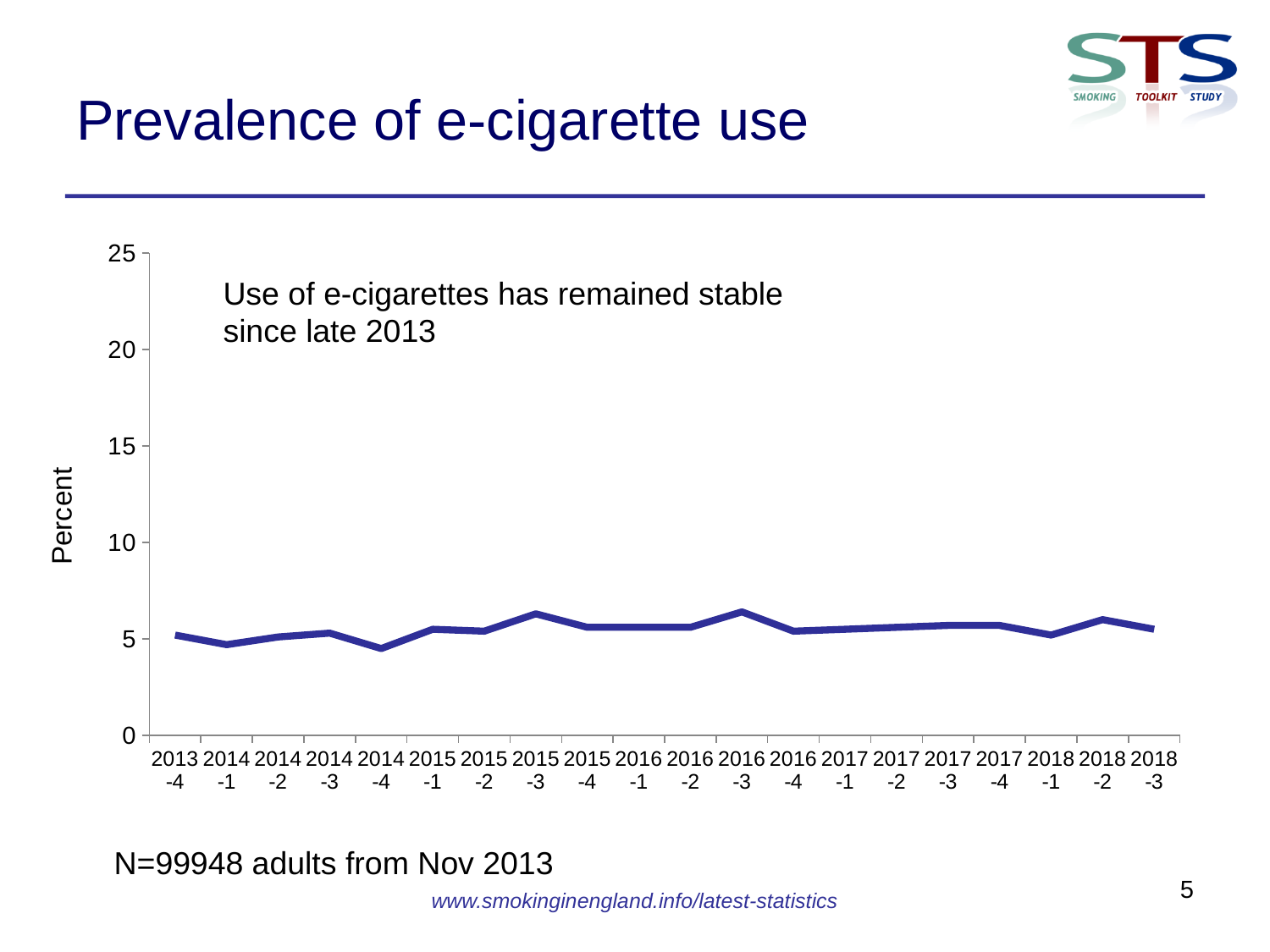

# Prevalence of e-cigarette use

### Chart

| Category | E-cig prevalence |
|---|---|
| 2013-4 | 5.2 |
| 2014-1 | 4.7 |
| 2014-2 | 5.1 |
| 2014-3 | 5.3 |
| 2014-4 | 4.5 |
| 2015-1 | 5.5 |
| 2015-2 | 5.4 |
| 2015-3 | 6.3 |
| 2015-4 | 5.6 |
| 2016-1 | 5.6 |
| 2016-2 | 5.6 |
| 2016-3 | 6.4 |
| 2016-4 | 5.4 |
| 2017-1 | 5.5 |
| 2017-2 | 5.6 |
| 2017-3 | 5.7 |
| 2017-4 | 5.7 |
| 2018-1 | 5.2 |
| 2018-2 | 6.0 |
| 2018-3 | 5.5 |
Use of e-cigarettes has remained stable since late 2013
N=99948 adults from Nov 2013
5